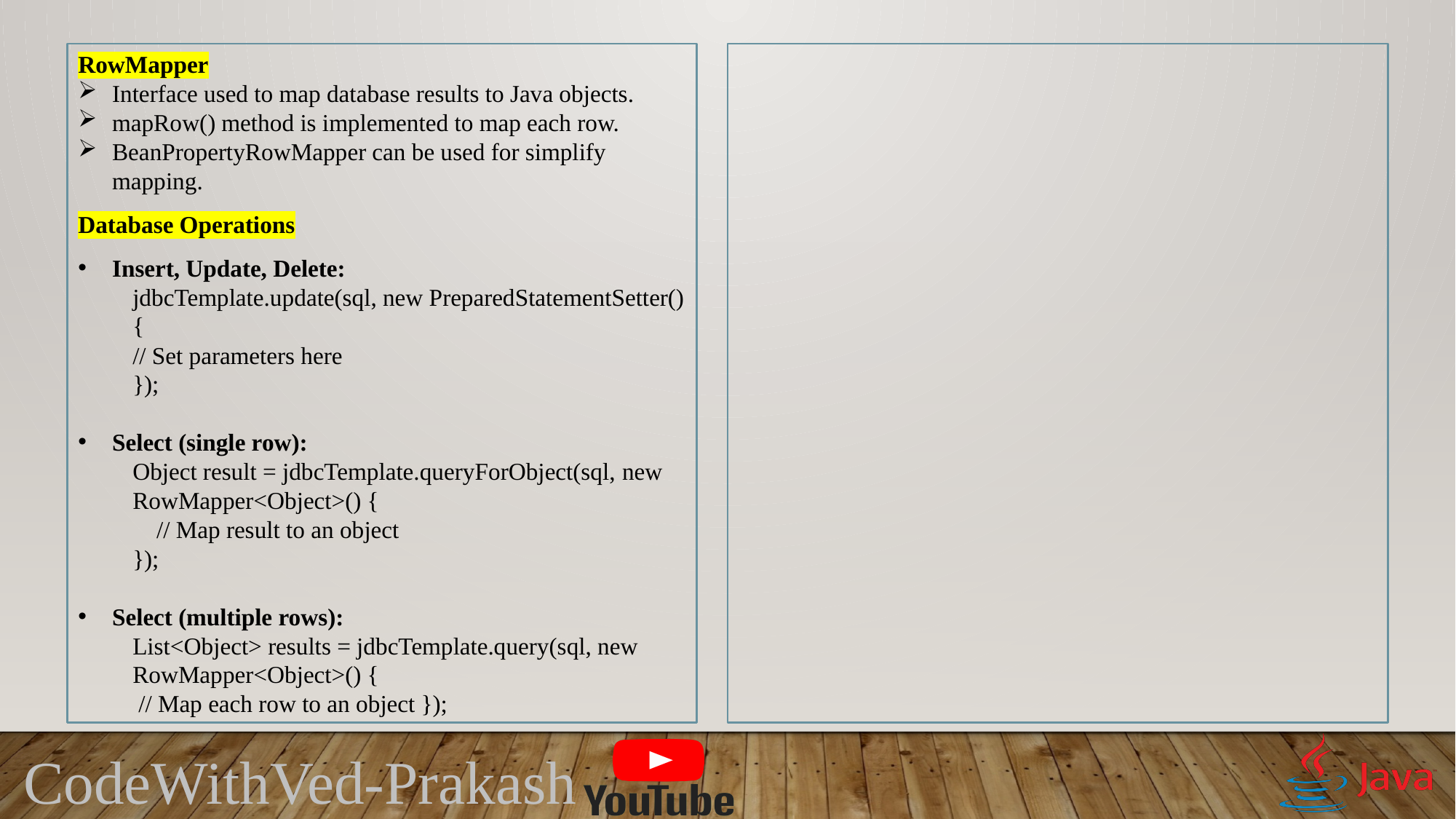

RowMapper
Interface used to map database results to Java objects.
mapRow() method is implemented to map each row.
BeanPropertyRowMapper can be used for simplify mapping.
Database Operations
Insert, Update, Delete:
jdbcTemplate.update(sql, new PreparedStatementSetter() {
// Set parameters here
});

Select (single row):
Object result = jdbcTemplate.queryForObject(sql, new RowMapper<Object>() {
    // Map result to an object
});

Select (multiple rows):
List<Object> results = jdbcTemplate.query(sql, new RowMapper<Object>() {
 // Map each row to an object });